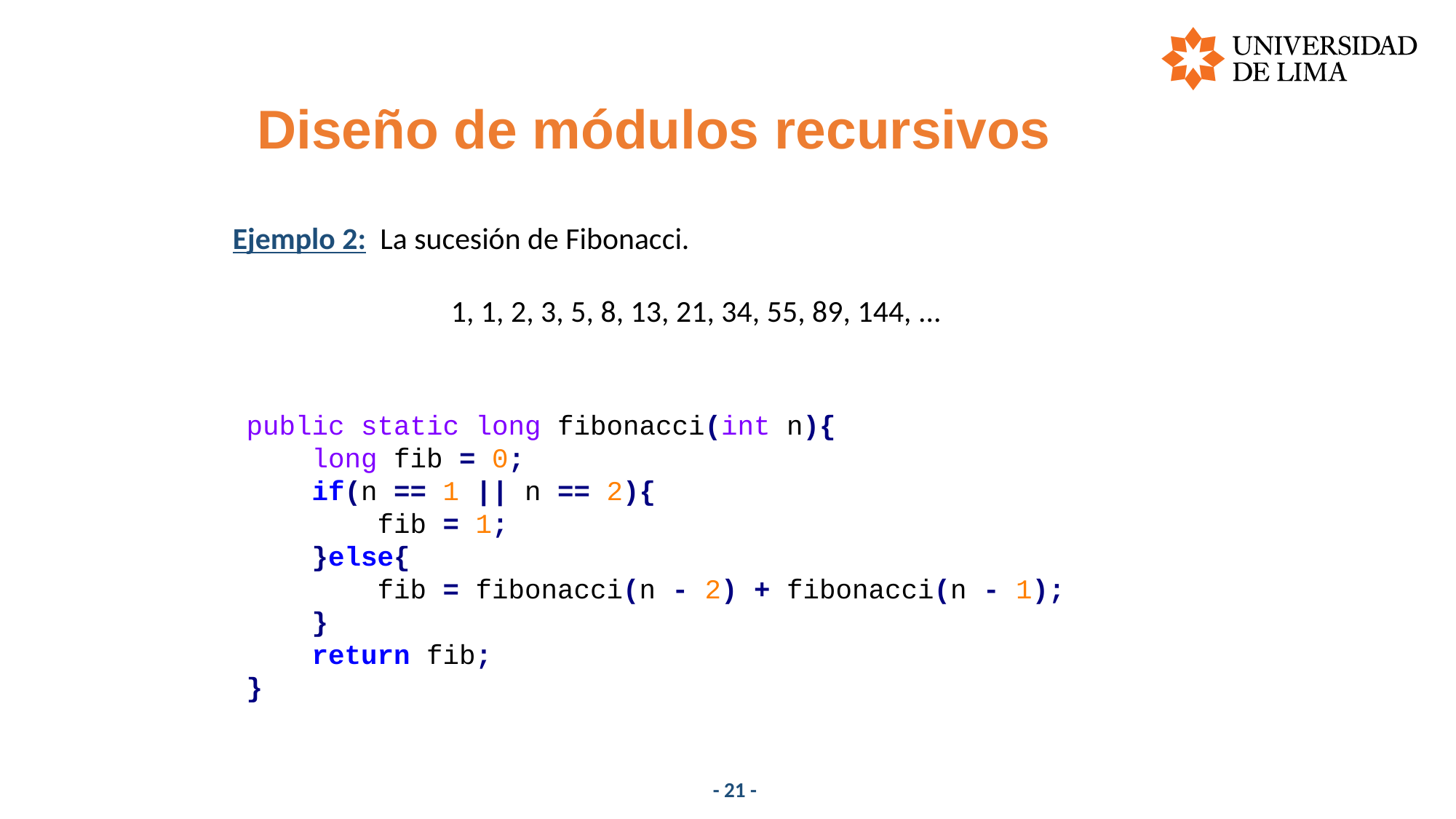

# Diseño de módulos recursivos
Ejemplo 2:  La sucesión de Fibonacci.

		1, 1, 2, 3, 5, 8, 13, 21, 34, 55, 89, 144, ...
public static long fibonacci(int n){
    long fib = 0;
    if(n == 1 || n == 2){
        fib = 1;
    }else{
        fib = fibonacci(n - 2) + fibonacci(n - 1);
    }
    return fib;
}
- 21 -